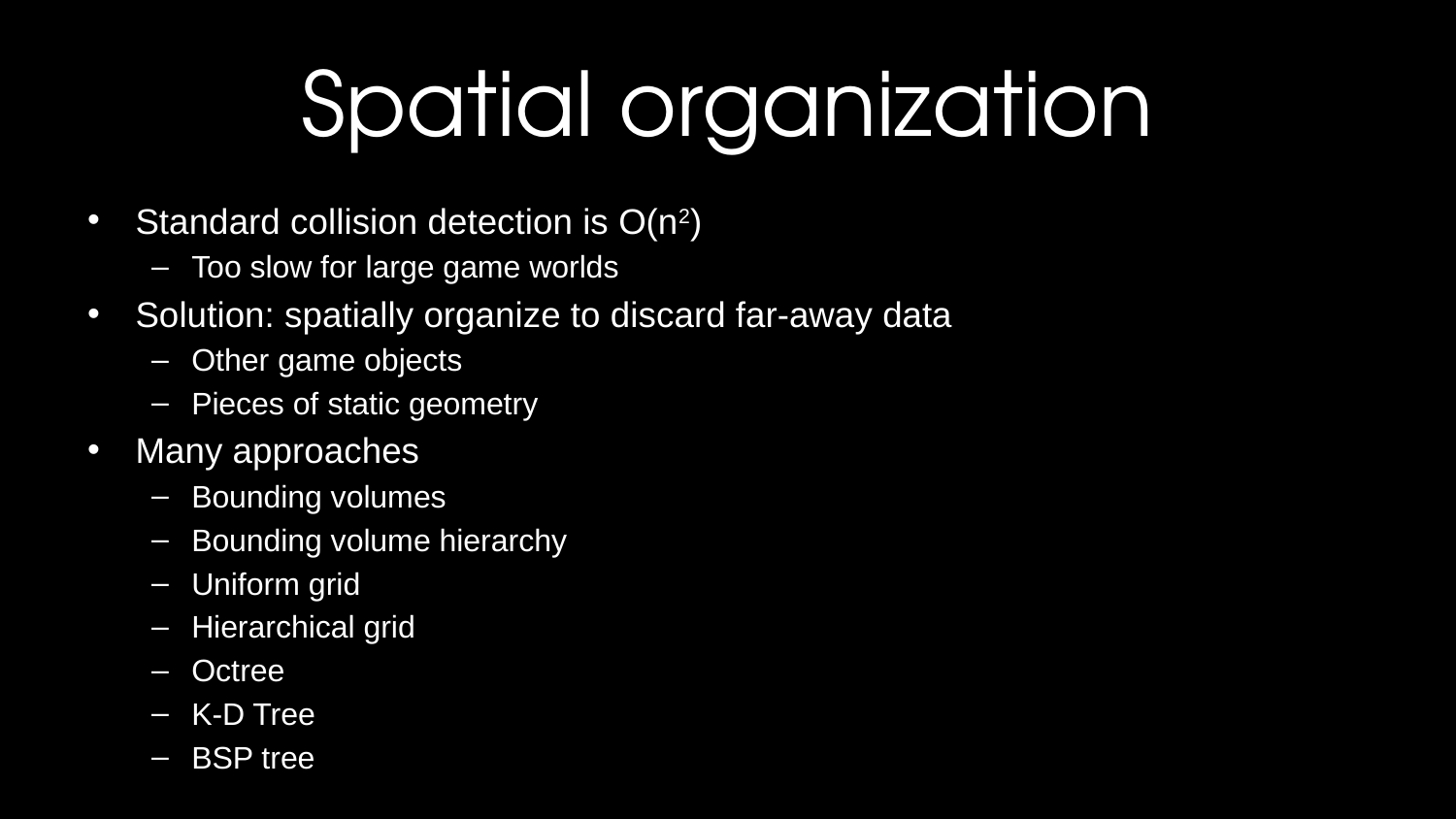

# Spatial organization
Standard collision detection is O(n2)
Too slow for large game worlds
Solution: spatially organize to discard far-away data
Other game objects
Pieces of static geometry
Many approaches
Bounding volumes
Bounding volume hierarchy
Uniform grid
Hierarchical grid
Octree
K-D Tree
BSP tree